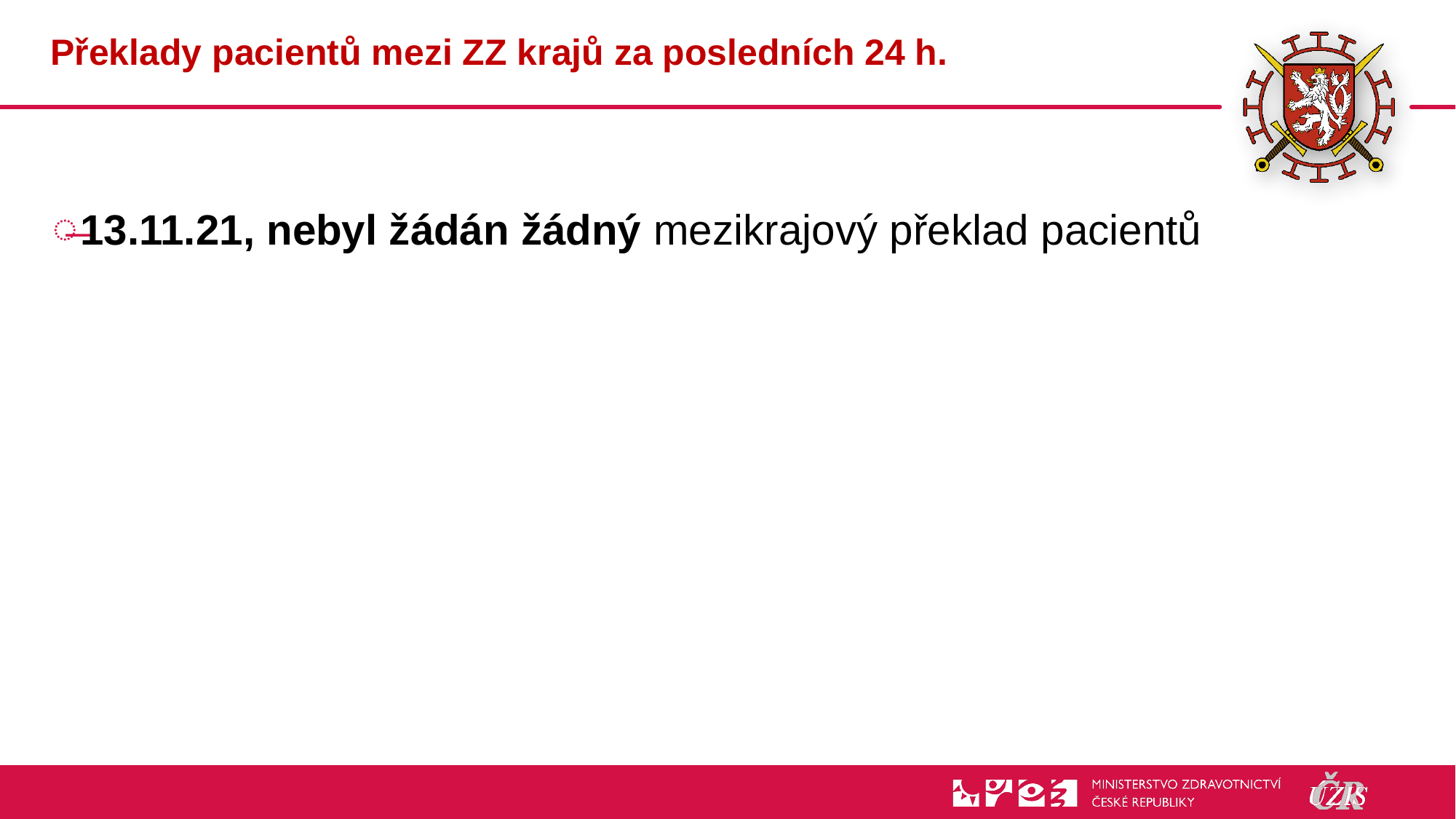

# Překlady pacientů mezi ZZ krajů za posledních 24 h.
13.11.21, nebyl žádán žádný mezikrajový překlad pacientů